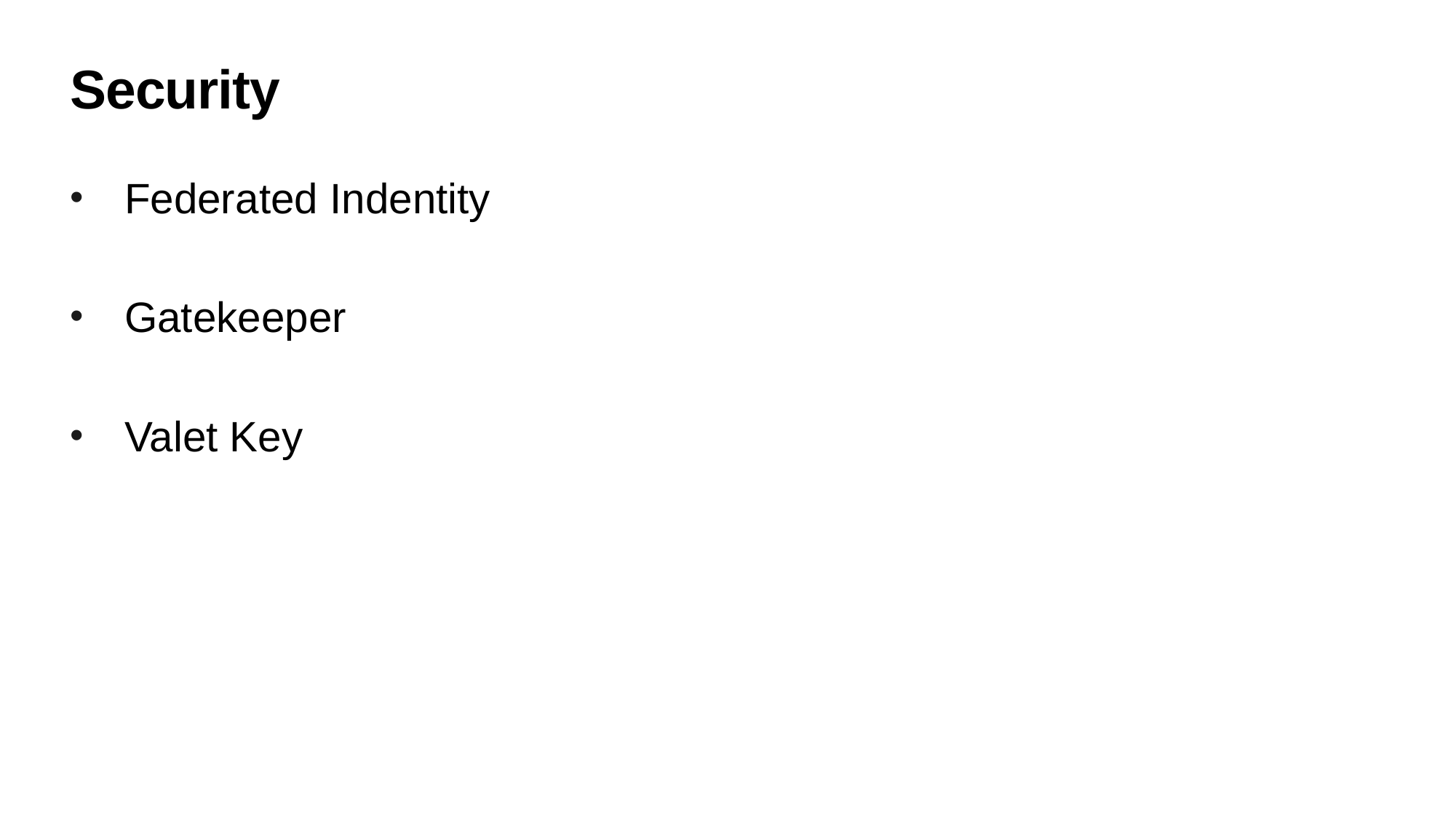

# Security
Federated Indentity

Gatekeeper

Valet Key